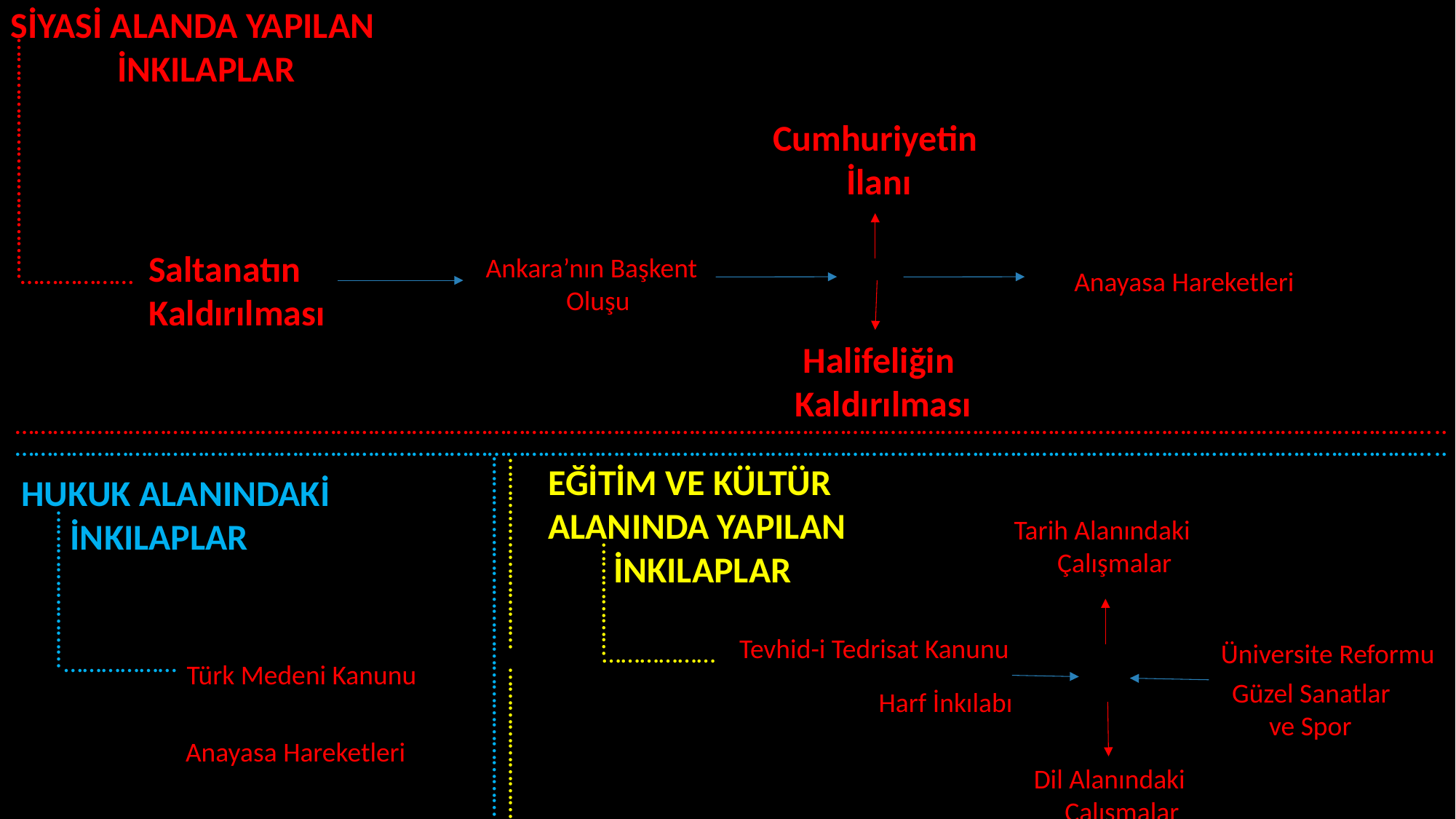

SİYASİ ALANDA YAPILAN
             İNKILAPLAR
Cumhuriyetin
         İlanı
……………..…………………
Saltanatın
Kaldırılması
Ankara’nın Başkent
             Oluşu
………………
Anayasa Hareketleri
   Halifeliğin
  Kaldırılması
………………………………………………………………………………………………………………………………………………………………………………………………………..
………………………………………………………………………………………………………………………………………………………………………………………………………..
EĞİTİM VE KÜLTÜR
ALANINDA YAPILAN
        İNKILAPLAR
HUKUK ALANINDAKİ
      İNKILAPLAR
Tarih Alanındaki
       Çalışmalar
………….…………
………………
………………………………………..……….
……………………   …………….…..………
Tevhid-i Tedrisat Kanunu
………………
Üniversite Reformu
………………
Türk Medeni Kanunu
Güzel Sanatlar
      ve Spor
Harf İnkılabı
Anayasa Hareketleri
Dil Alanındaki
     Çalışmalar